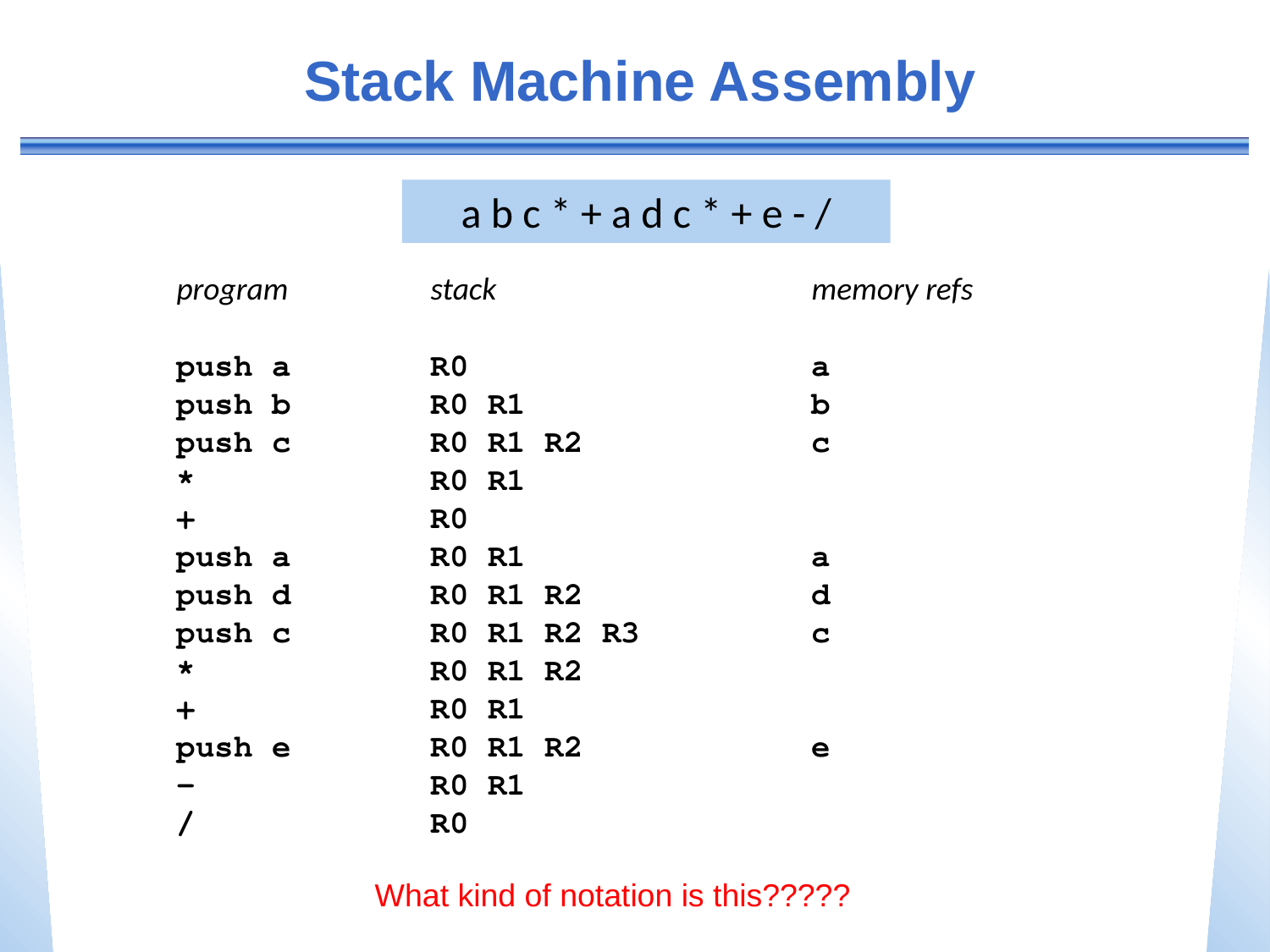

# Stack Machine Assembly
a b c * + a d c * + e - /
program		stack			memory refs

push a		R0			a
push b		R0 R1			b
push c		R0 R1 R2		c
*		R0 R1
+		R0
push a		R0 R1			a
push d		R0 R1 R2		d
push c		R0 R1 R2 R3		c
*		R0 R1 R2
+		R0 R1
push e		R0 R1 R2		e
-		R0 R1
/		R0
What kind of notation is this?????